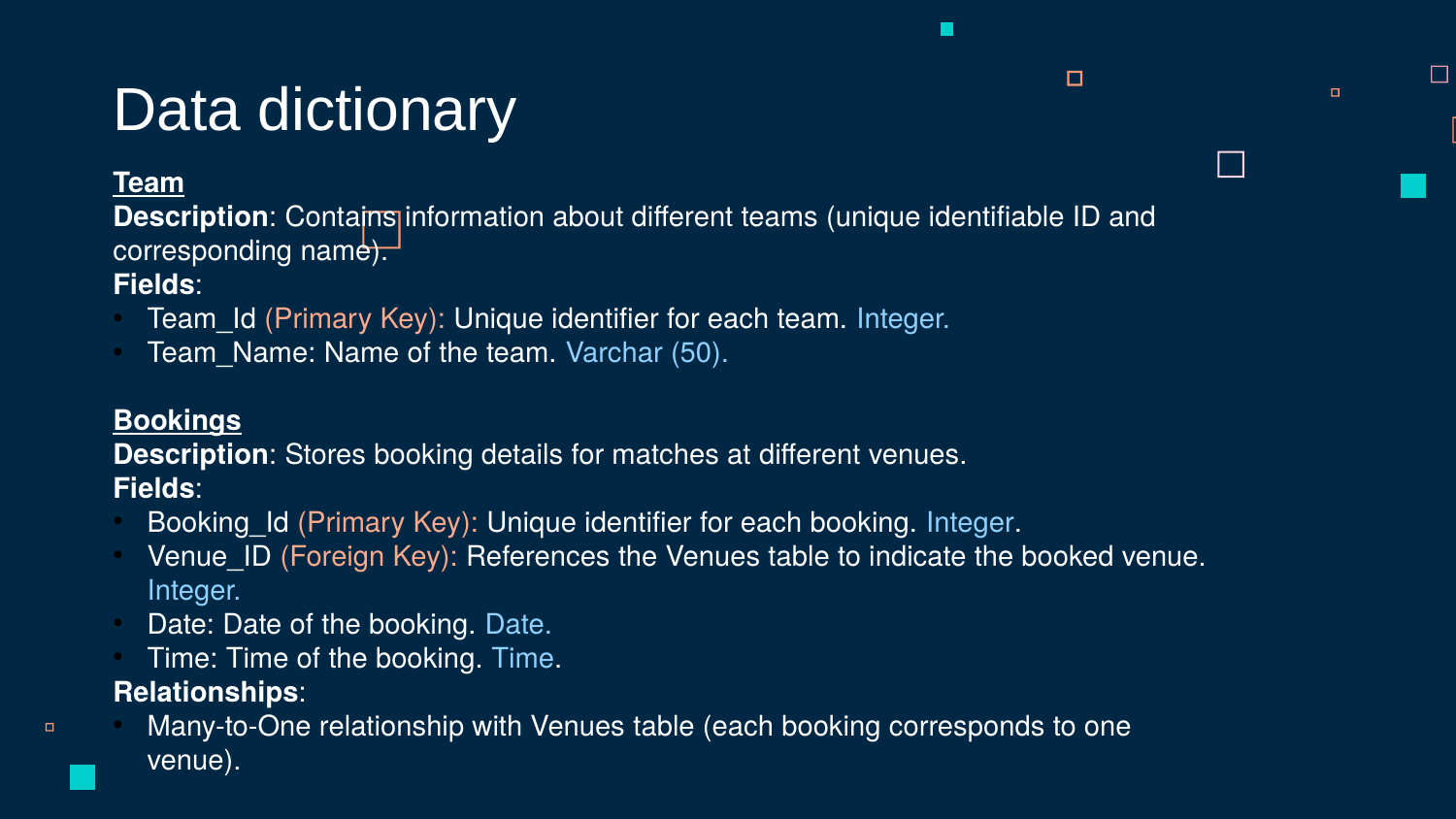

Data dictionary
Team
Description: Contains information about different teams (unique identifiable ID and corresponding name).
Fields:
Team_Id (Primary Key): Unique identifier for each team. Integer.
Team_Name: Name of the team. Varchar (50).

Bookings
Description: Stores booking details for matches at different venues.
Fields:
Booking_Id (Primary Key): Unique identifier for each booking. Integer.
Venue_ID (Foreign Key): References the Venues table to indicate the booked venue. Integer.
Date: Date of the booking. Date.
Time: Time of the booking. Time.
Relationships:
Many-to-One relationship with Venues table (each booking corresponds to one venue).